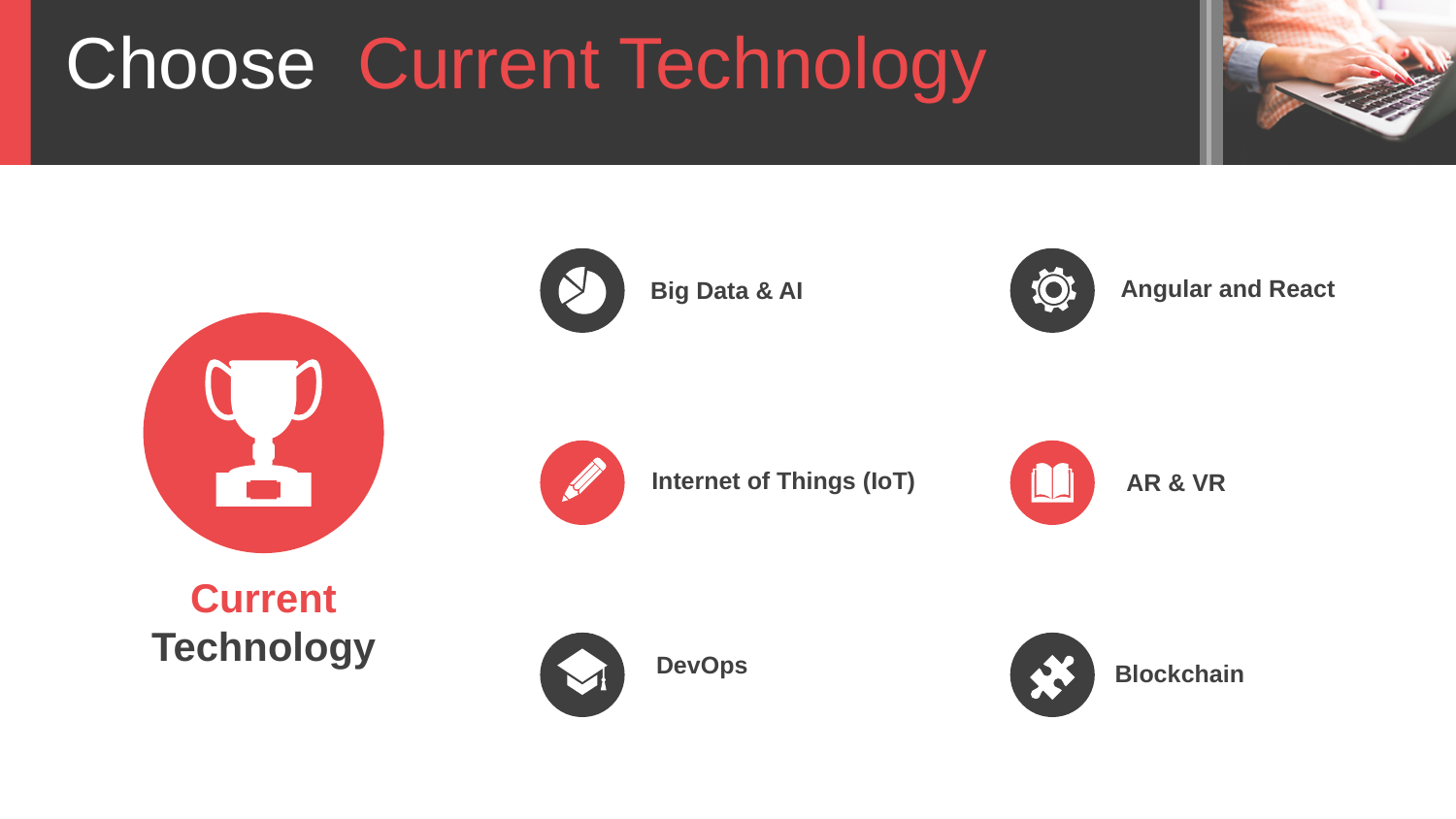

Choose  Current Technology

Angular and React

Big Data & AI

 Internet of Things (IoT)

AR & VR

Current Technology

DevOps

Blockchain